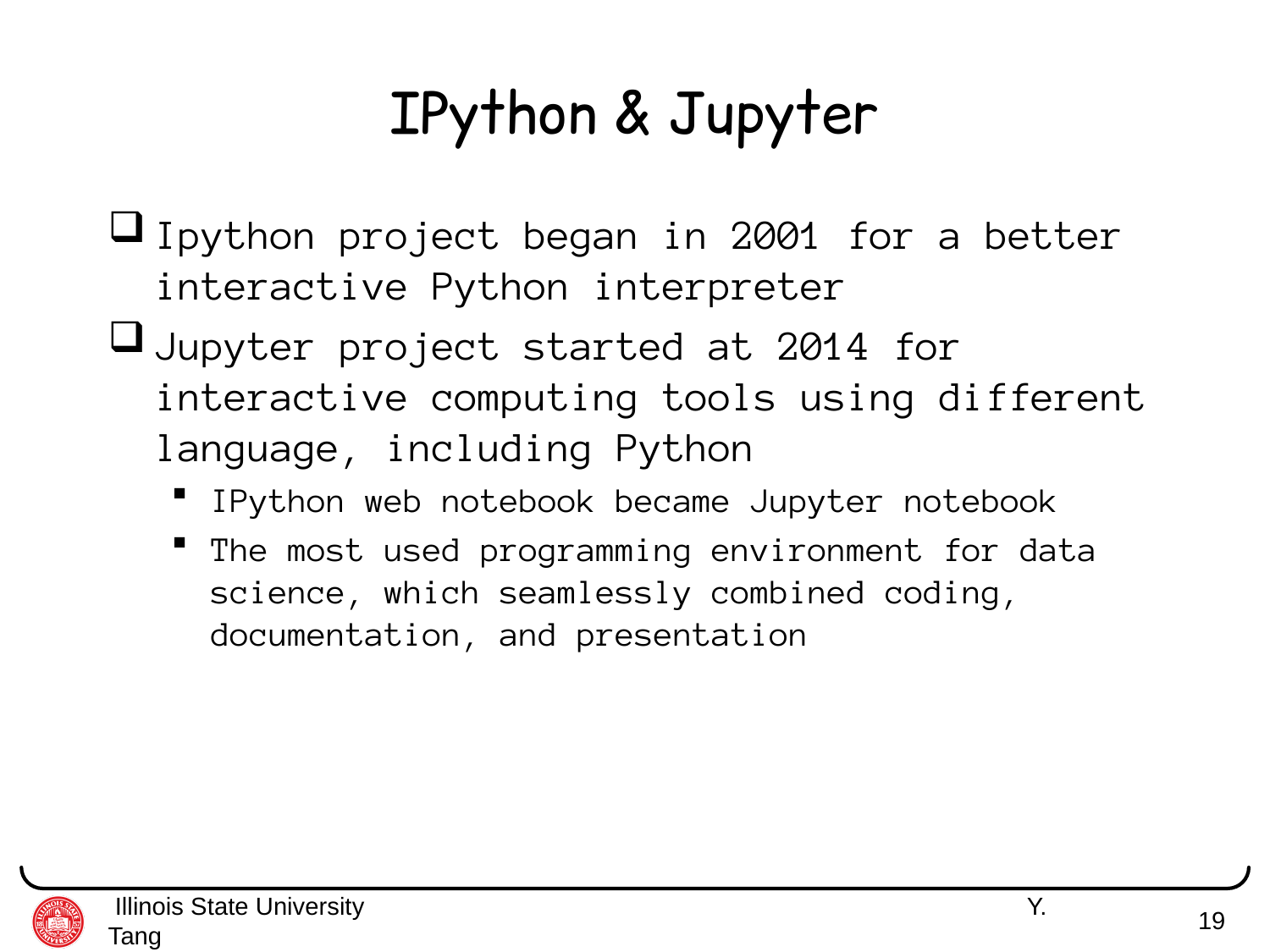

# IPython & Jupyter
Ipython project began in 2001 for a better interactive Python interpreter
Jupyter project started at 2014 for interactive computing tools using different language, including Python
IPython web notebook became Jupyter notebook
The most used programming environment for data science, which seamlessly combined coding, documentation, and presentation
 Illinois State University                      	                                                           Y. Tang
19